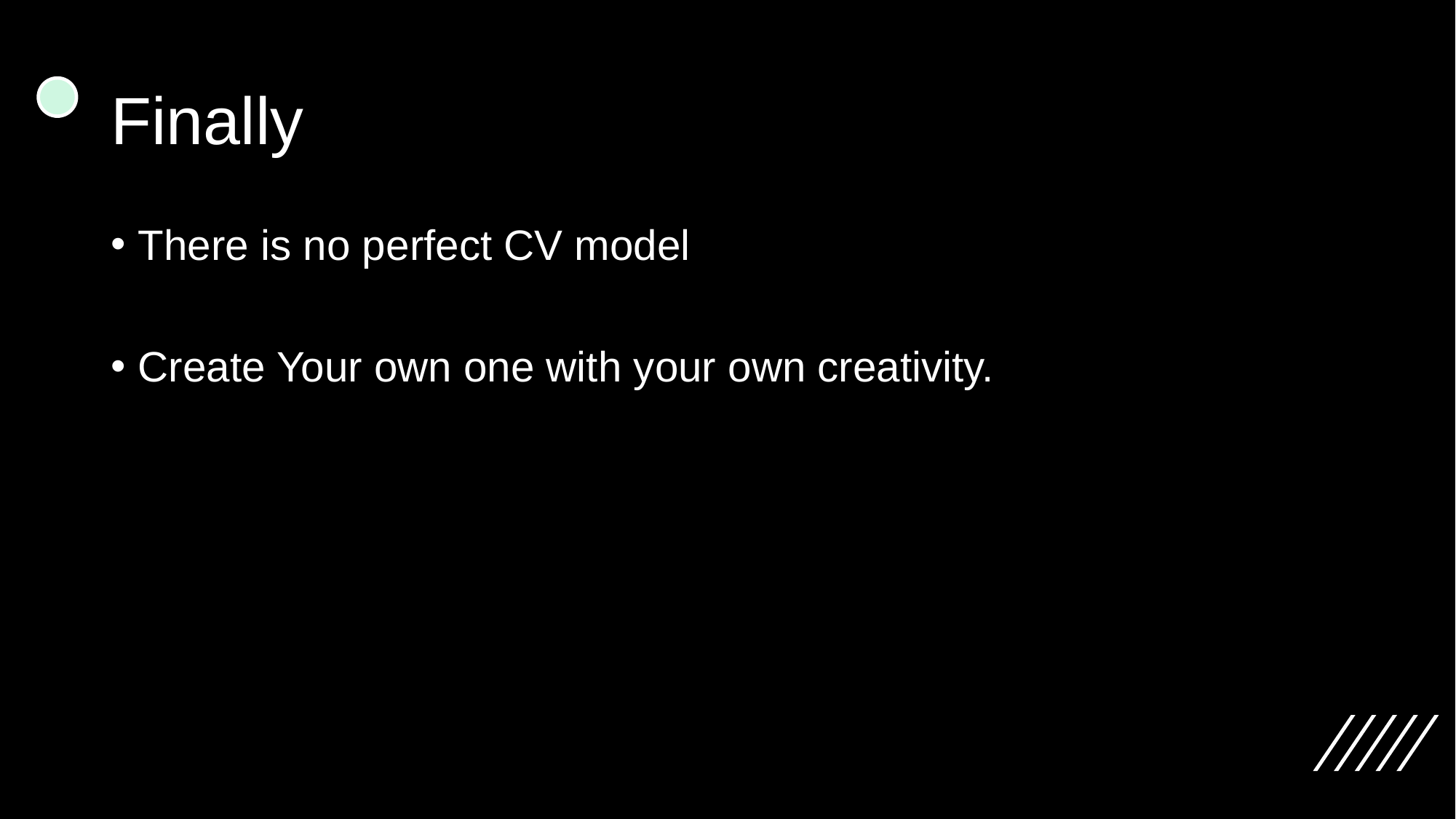

# Finally
There is no perfect CV model

Create Your own one with your own creativity.